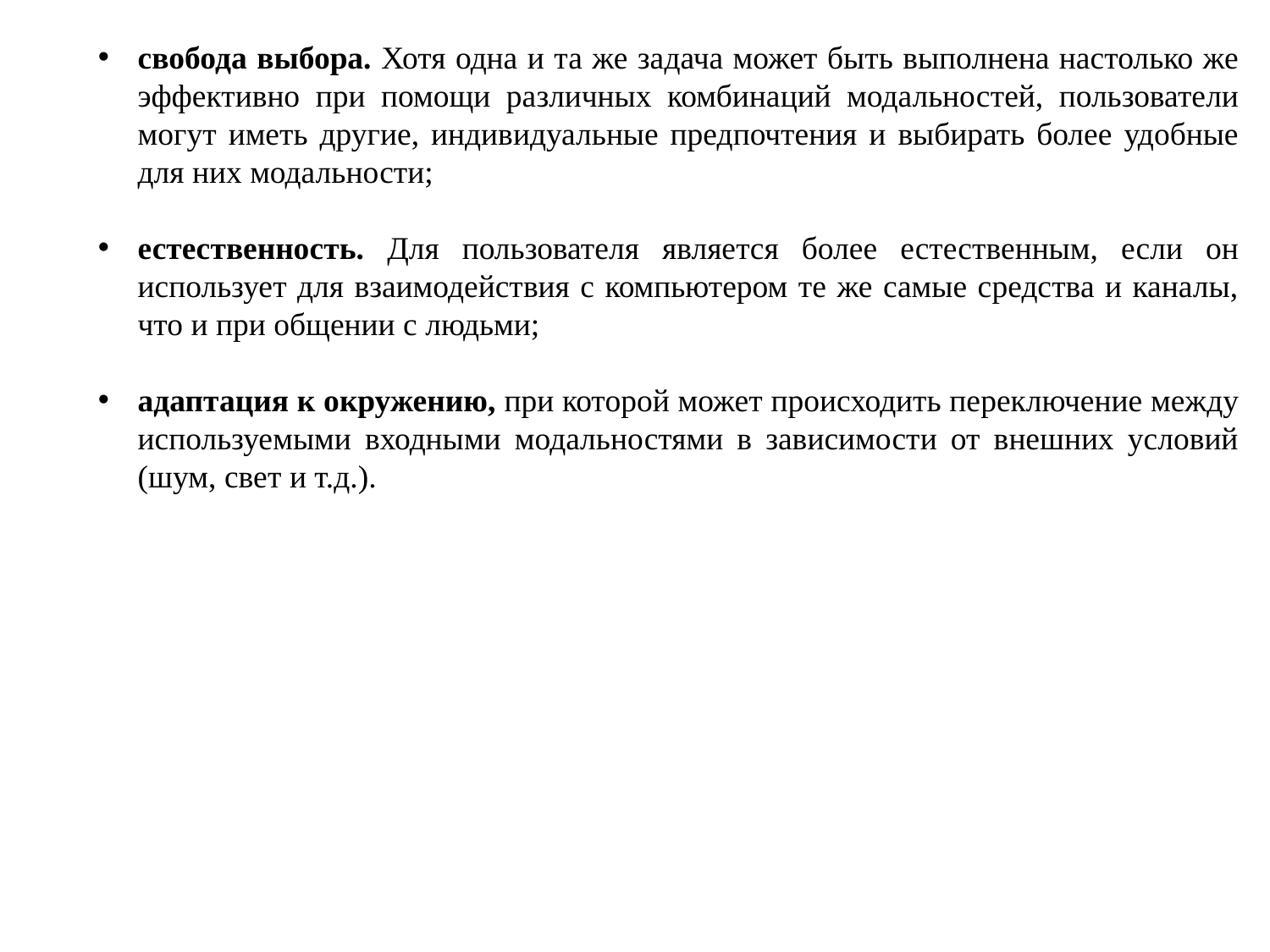

свобода выбора. Хотя одна и та же задача может быть выполнена настолько же эффективно при помощи различных комбинаций модальностей, пользователи могут иметь другие, индивидуальные предпочтения и выбирать более удобные для них модальности;

естественность. Для пользователя является более естественным, если он использует для взаимодействия с компьютером те же самые средства и каналы, что и при общении с людьми;

адаптация к окружению, при которой может происходить переключение между используемыми входными модальностями в зависимости от внешних условий (шум, свет и т.д.).